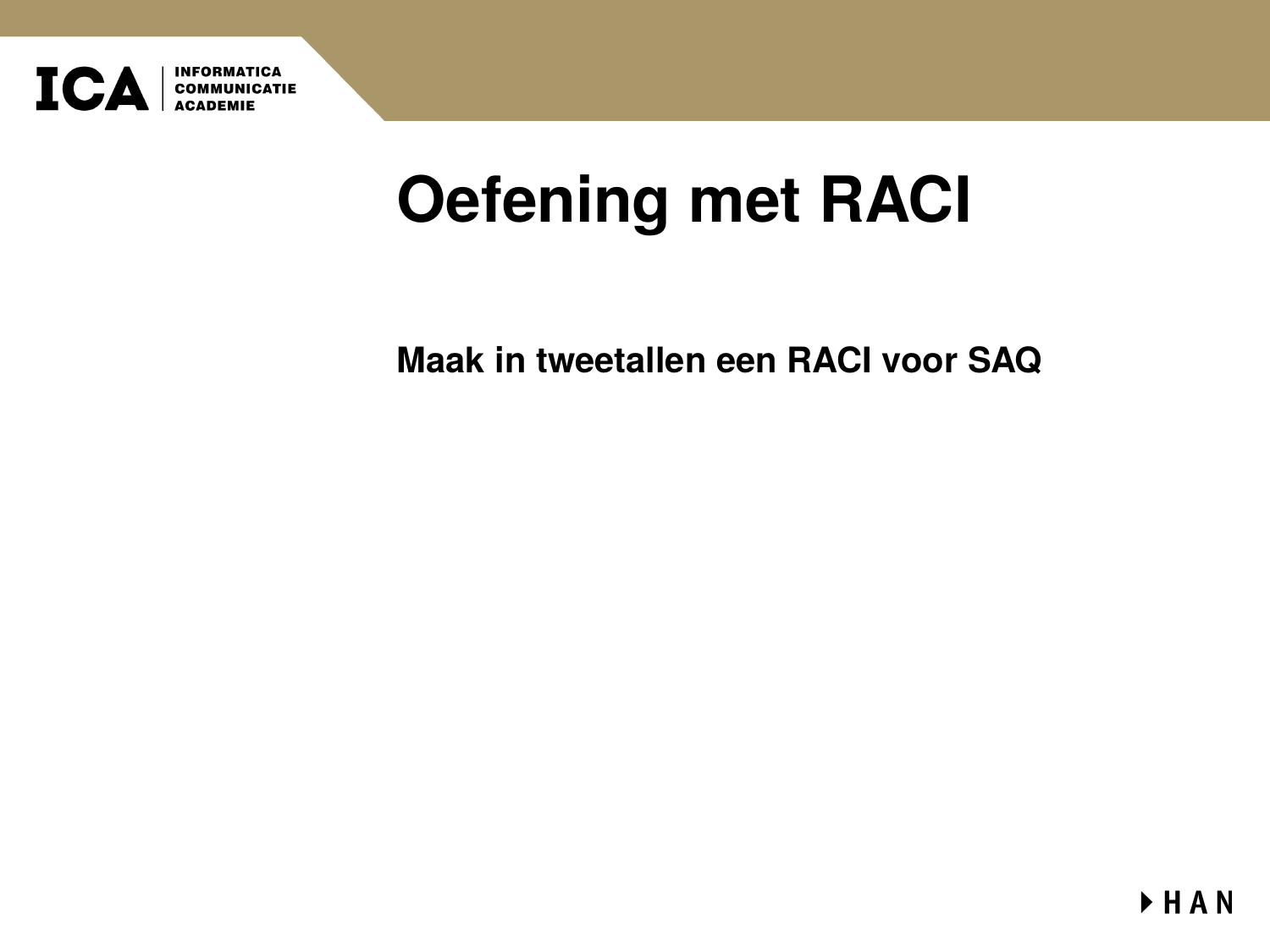

# Oefening met RACI

Maak in tweetallen een RACI voor SAQ